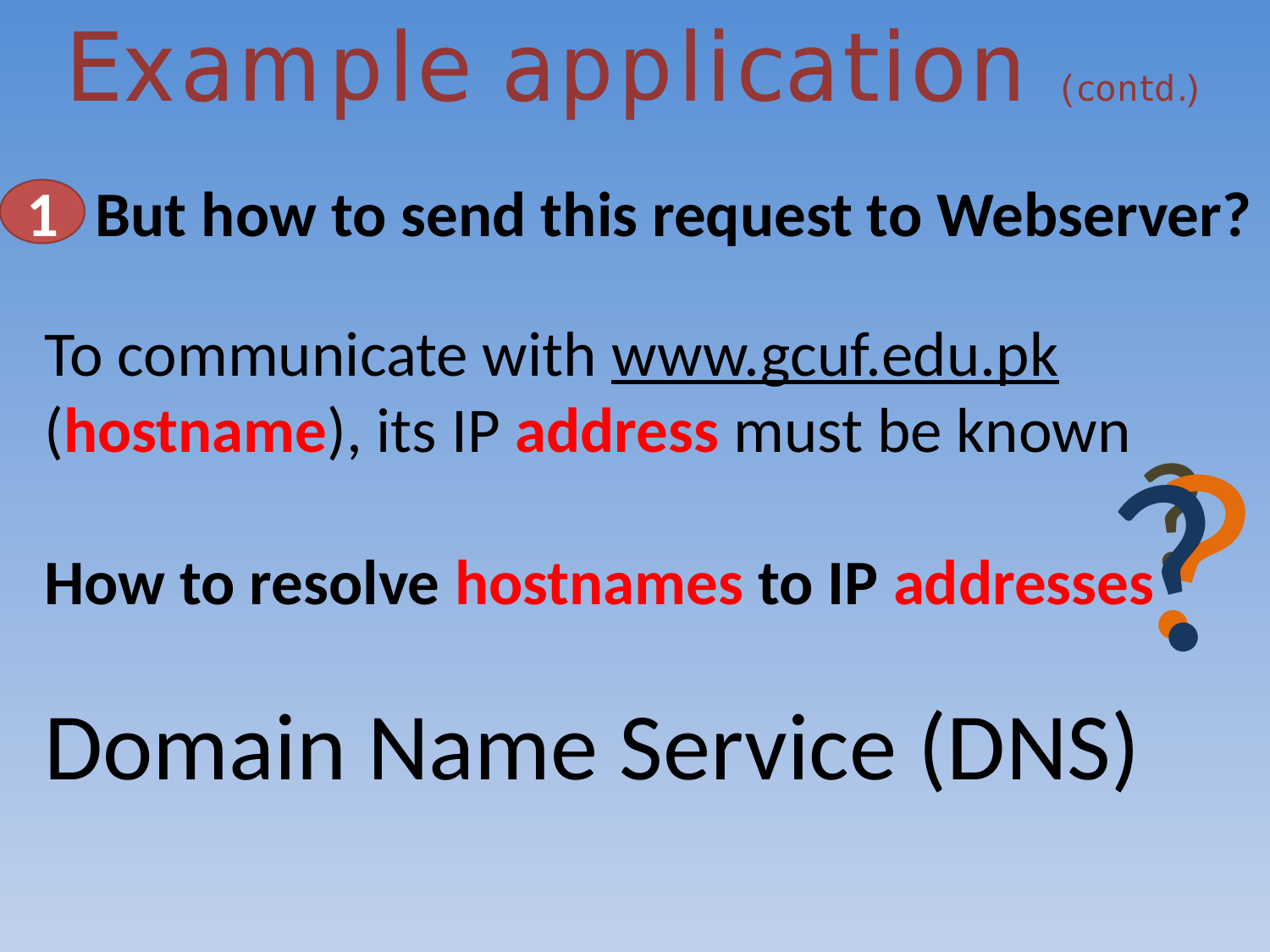

Example application (contd.)

       But how to send this request to Webserver?
1
To communicate with www.gcuf.edu.pk (hostname), its IP address must be known

How to resolve hostnames to IP addresses

Domain Name Service (DNS)

?
?
?